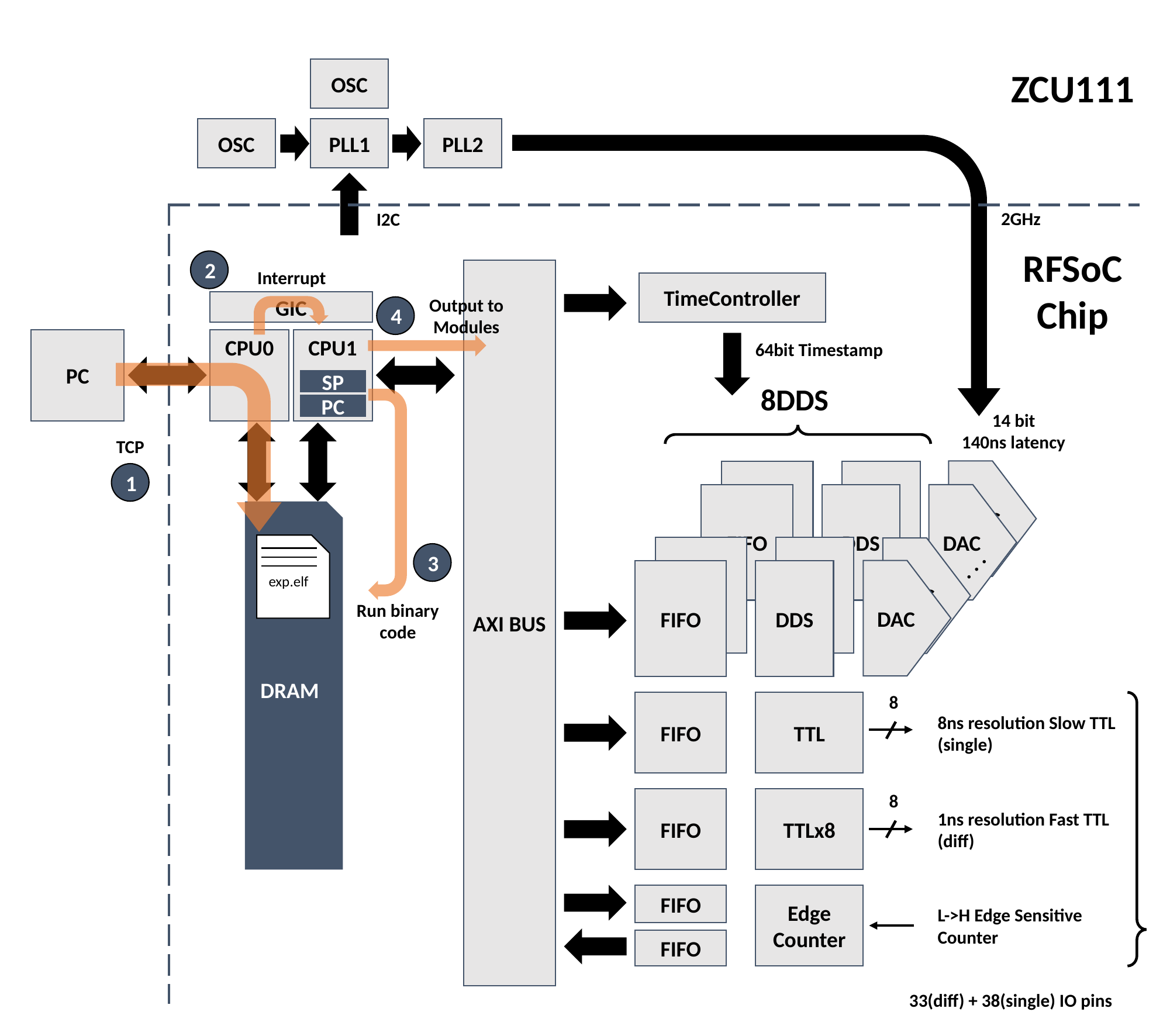

ZCU111
OSC
OSC
PLL1
PLL2

2GHz
I2C
RFSoC
Chip
2
AXI BUS
Interrupt
TimeController
Output to Modules

GIC

4

PC
CPU0
CPU1

64bit Timestamp

SP
8DDS
PC
14 bit
140ns latency
TCP

DAC
FIFO
DDS
1

DAC
FIFO
DDS
DRAM
exp.elf
FIFO
DDS
DAC
3
. . .
DAC
FIFO
DDS
Run binary code

8
FIFO
TTL

8ns resolution Slow TTL
(single)

8
FIFO
TTLx8
1ns resolution Fast TTL
(diff)

FIFO
Edge
Counter
L->H Edge Sensitive Counter

FIFO
33(diff) + 38(single) IO pins